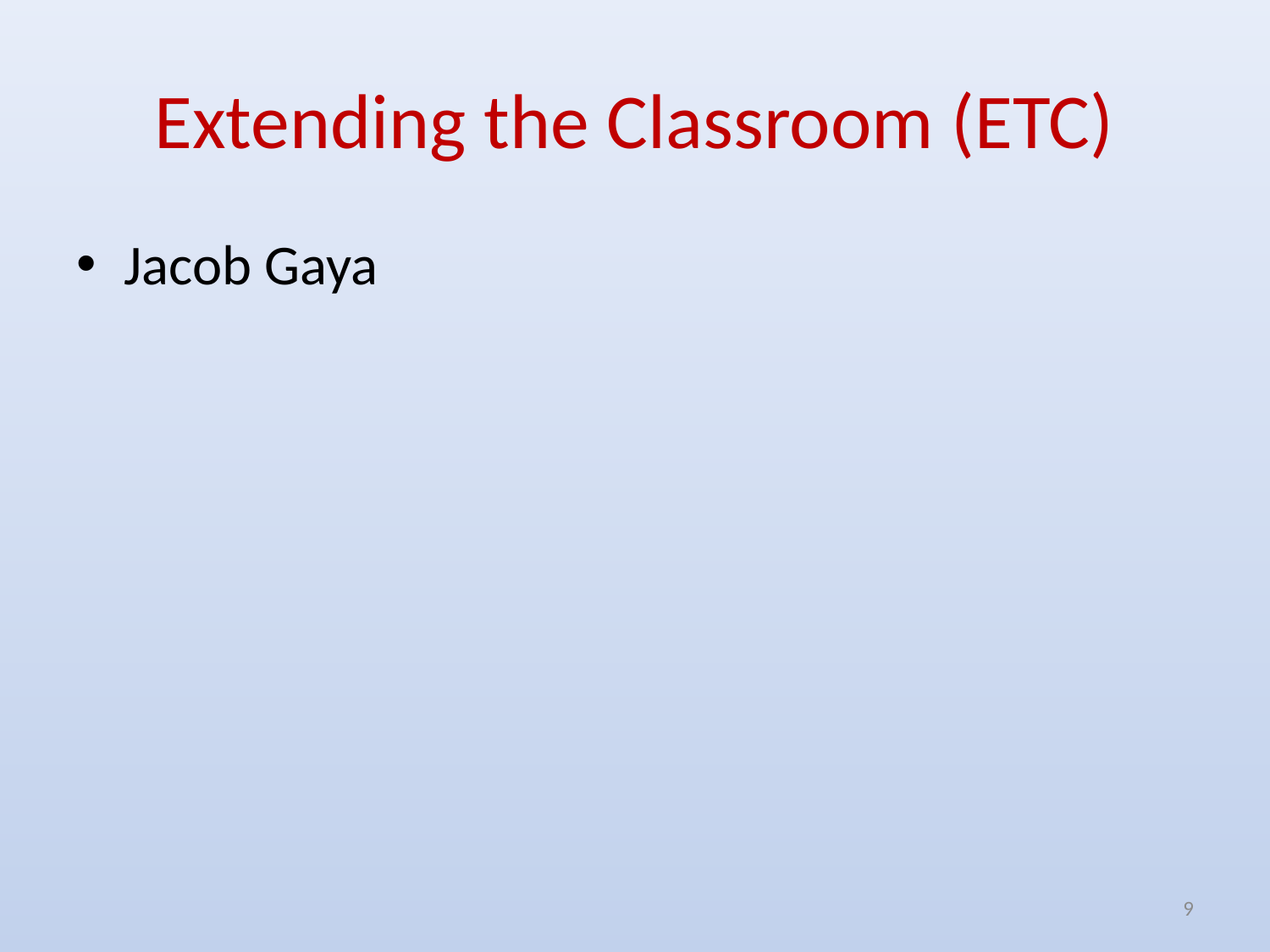

# Extending the Classroom (ETC)
Jacob Gaya
9